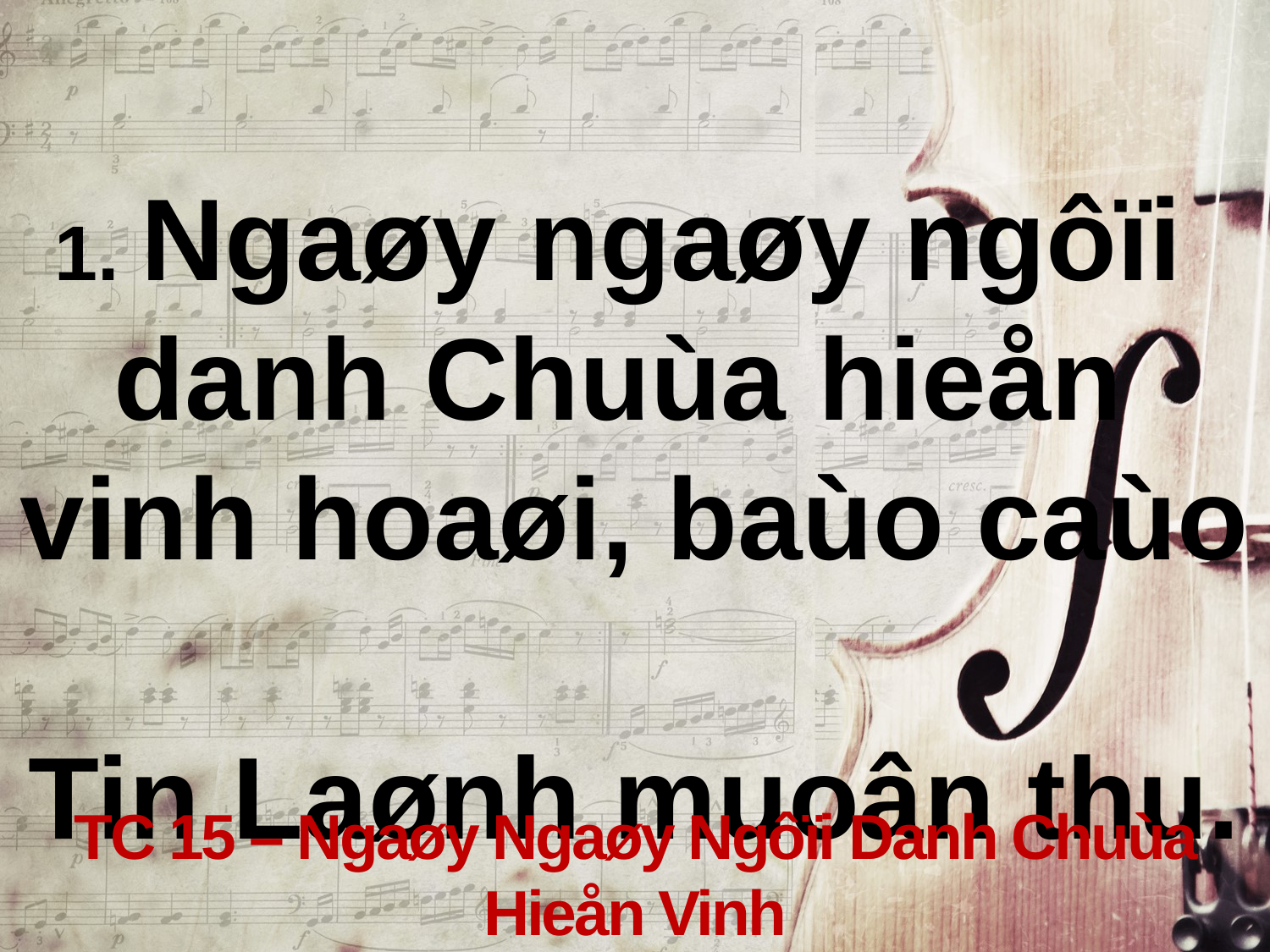

1. Ngaøy ngaøy ngôïi
danh Chuùa hieån
vinh hoaøi, baùo caùo
Tin Laønh muoân thu.
TC 15 – Ngaøy Ngaøy Ngôïi Danh Chuùa Hieån Vinh